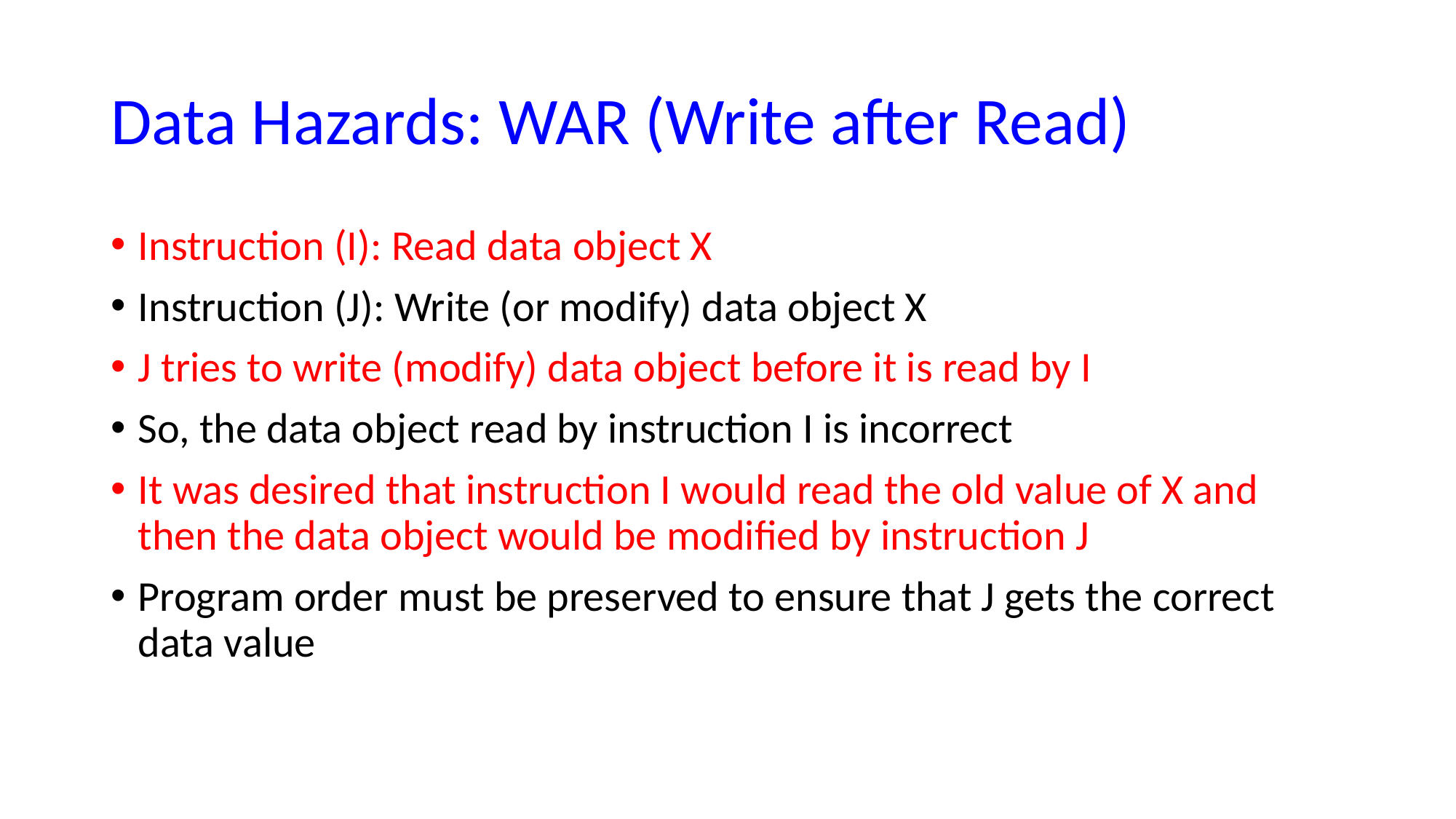

# Data Hazards: WAR (Write after Read)
Instruction (I): Read data object X
Instruction (J): Write (or modify) data object X
J tries to write (modify) data object before it is read by I
So, the data object read by instruction I is incorrect
It was desired that instruction I would read the old value of X and then the data object would be modified by instruction J
Program order must be preserved to ensure that J gets the correct data value